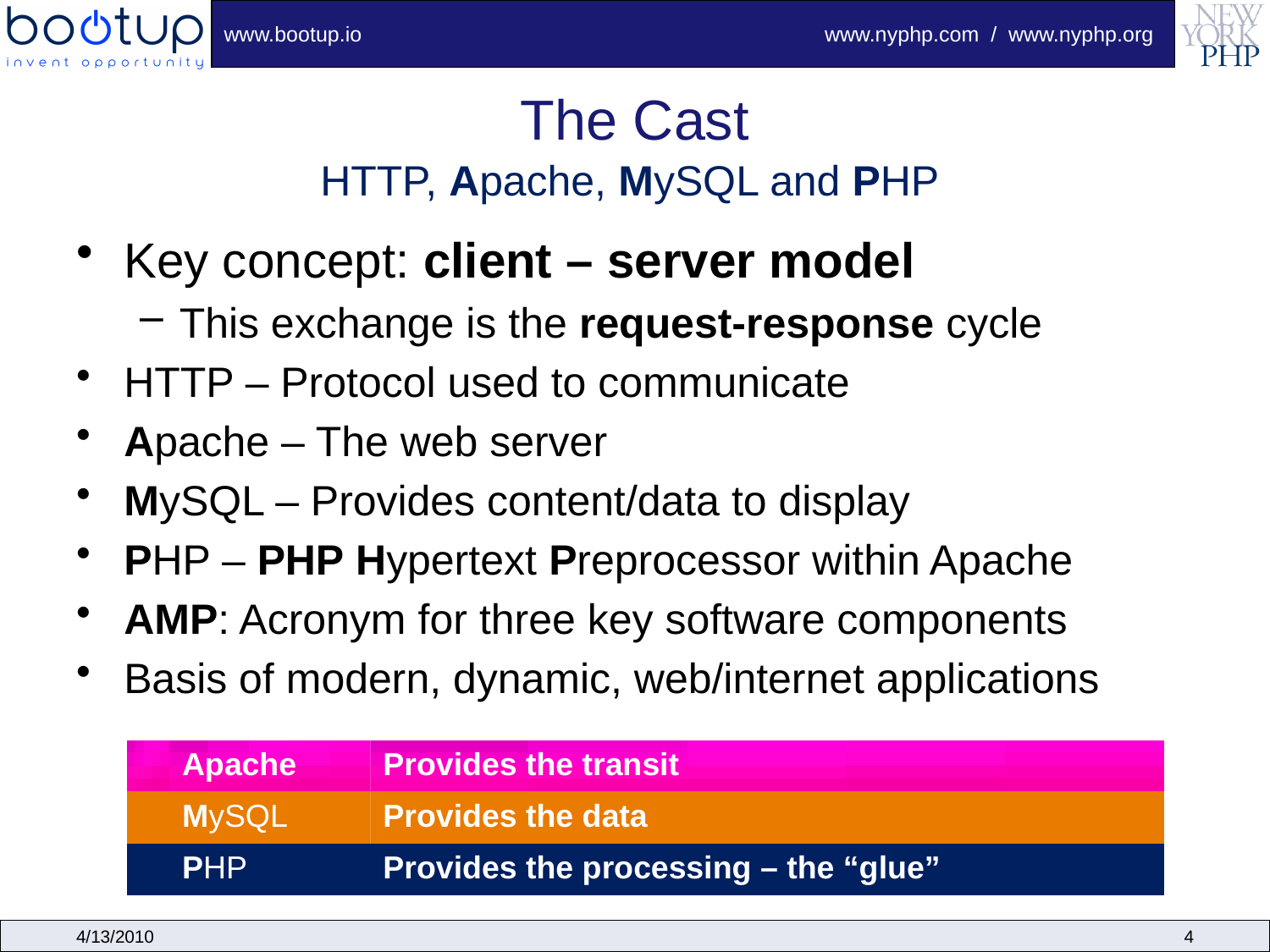

# The Cast
HTTP, Apache, MySQL and PHP
Key concept: client – server model
This exchange is the request-response cycle
HTTP – Protocol used to communicate
Apache – The web server
MySQL – Provides content/data to display
PHP – PHP Hypertext Preprocessor within Apache
AMP: Acronym for three key software components
Basis of modern, dynamic, web/internet applications

|  | Apache | Provides the transit |
| --- | --- | --- |
|  | MySQL | Provides the data |
|  | PHP | Provides the processing – the “glue” |
4/13/2010
4